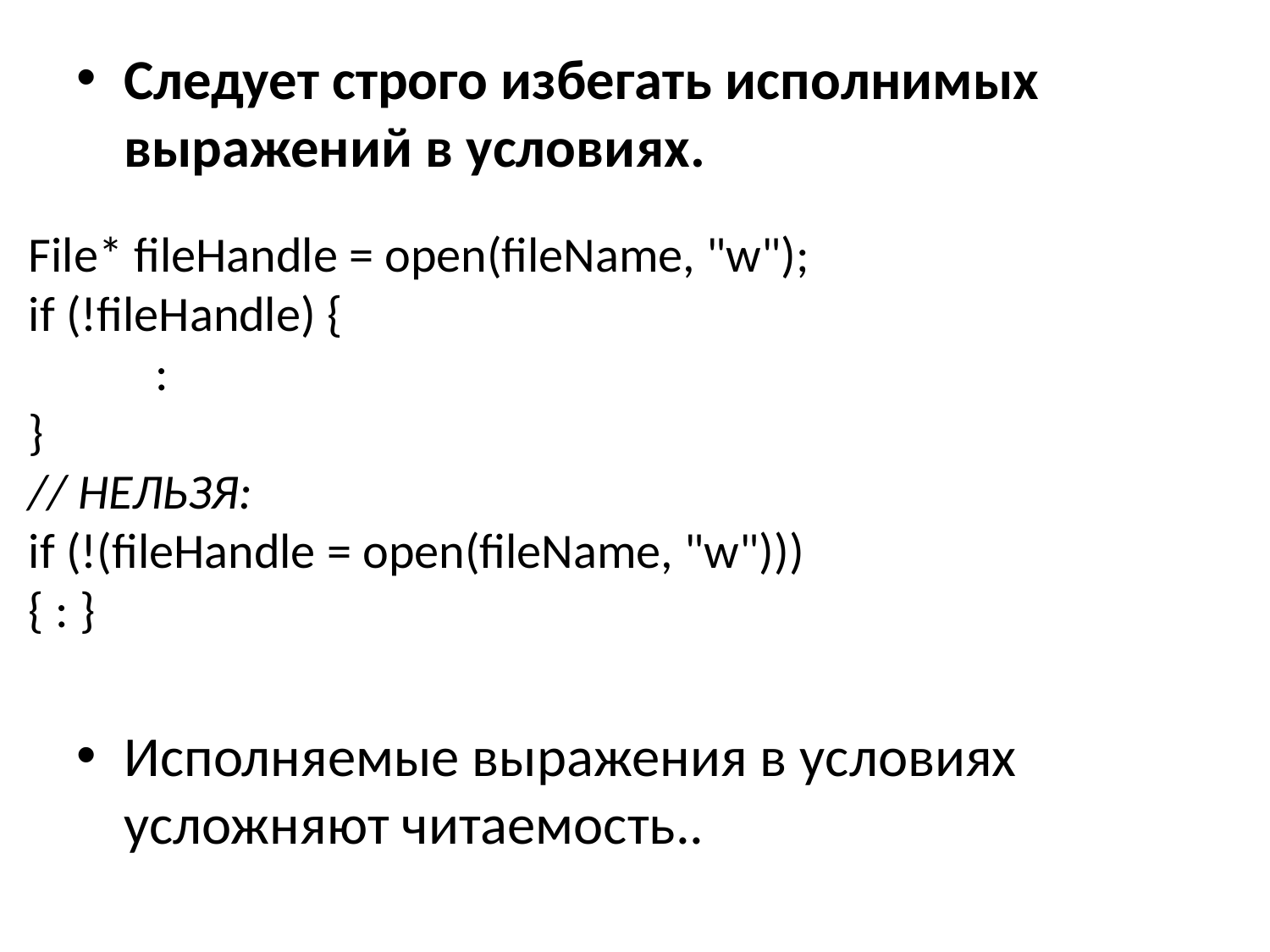

Следует строго избегать исполнимых выражений в условиях.

Исполняемые выражения в условиях усложняют читаемость..
#
File* fileHandle = open(fileName, "w");
if (!fileHandle) {
	:
}
// НЕЛЬЗЯ:
if (!(fileHandle = open(fileName, "w")))
{ : }